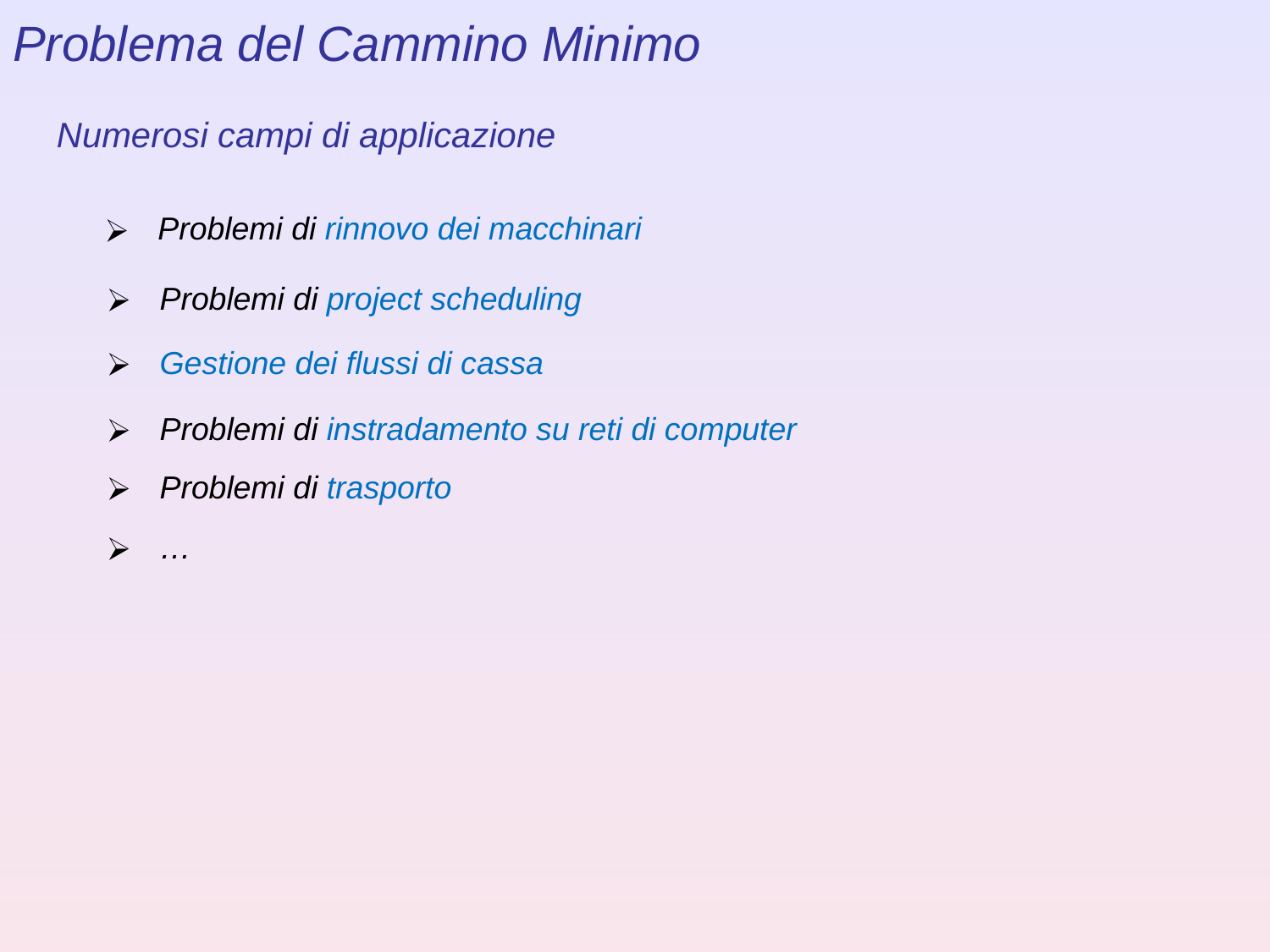

Problema del Cammino Minimo
Numerosi campi di applicazione
Problemi di rinnovo dei macchinari
Problemi di project scheduling
Gestione dei flussi di cassa
Problemi di instradamento su reti di computer
Problemi di trasporto
…